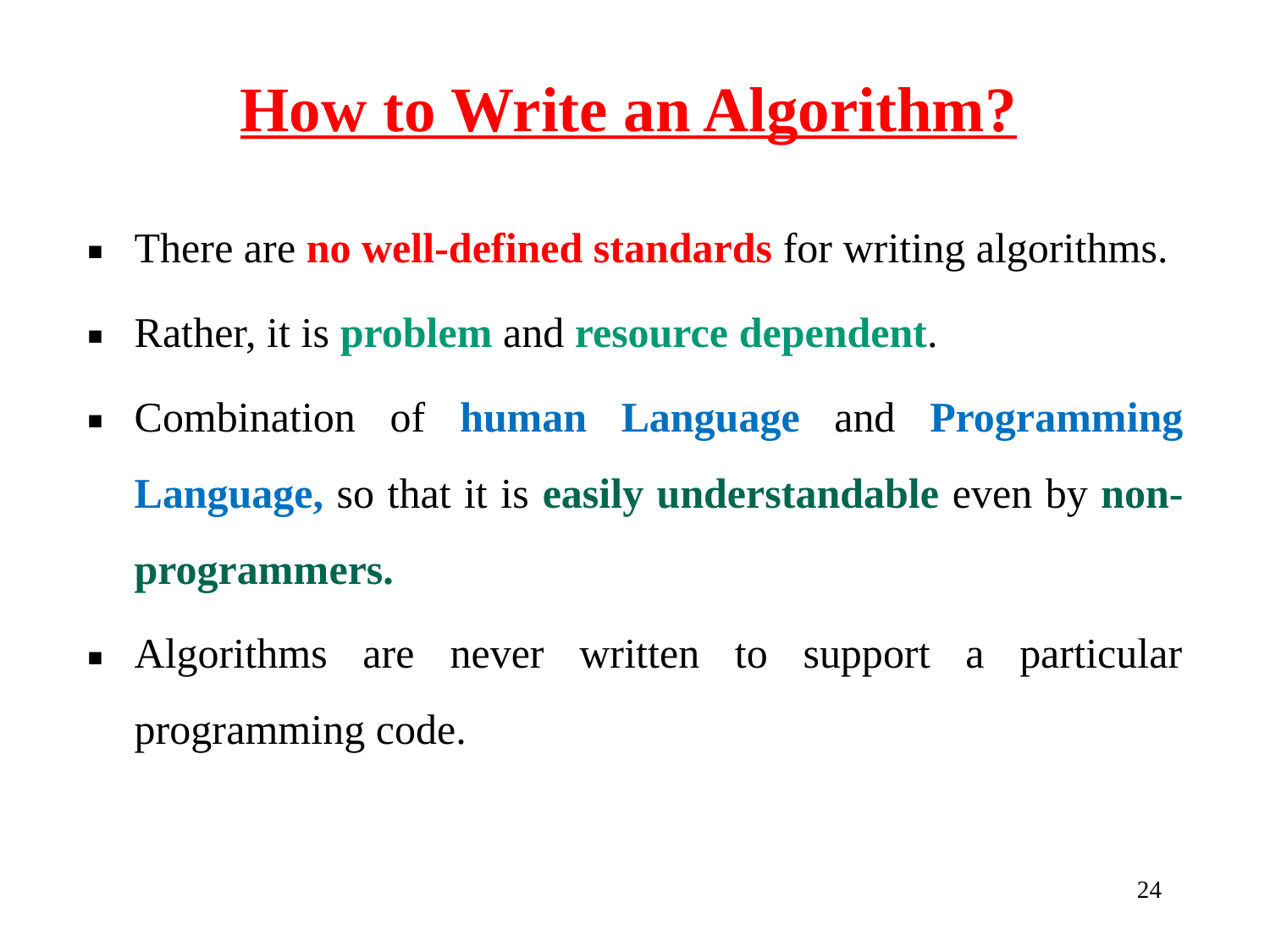

How to Write an Algorithm?
There are no well-defined standards for writing algorithms.
Rather, it is problem and resource dependent.
Combination of human Language and Programming Language, so that it is easily understandable even by non-programmers.
Algorithms are never written to support a particular programming code.

24